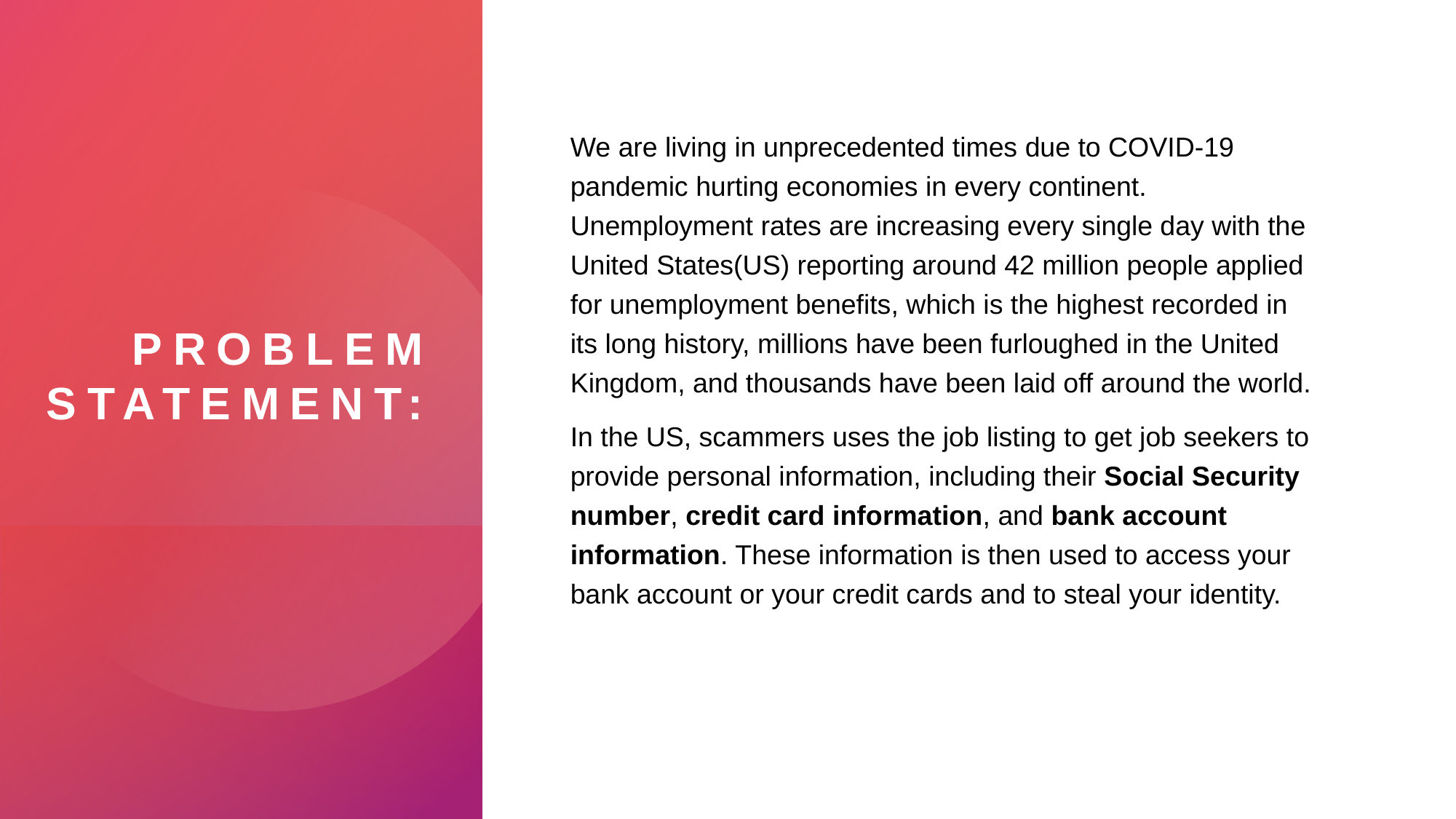

# Problem Statement:
We are living in unprecedented times due to COVID-19 pandemic hurting economies in every continent. Unemployment rates are increasing every single day with the United States(US) reporting around 42 million people applied for unemployment benefits, which is the highest recorded in its long history, millions have been furloughed in the United Kingdom, and thousands have been laid off around the world.
In the US, scammers uses the job listing to get job seekers to provide personal information, including their Social Security number, credit card information, and bank account information. These information is then used to access your bank account or your credit cards and to steal your identity.